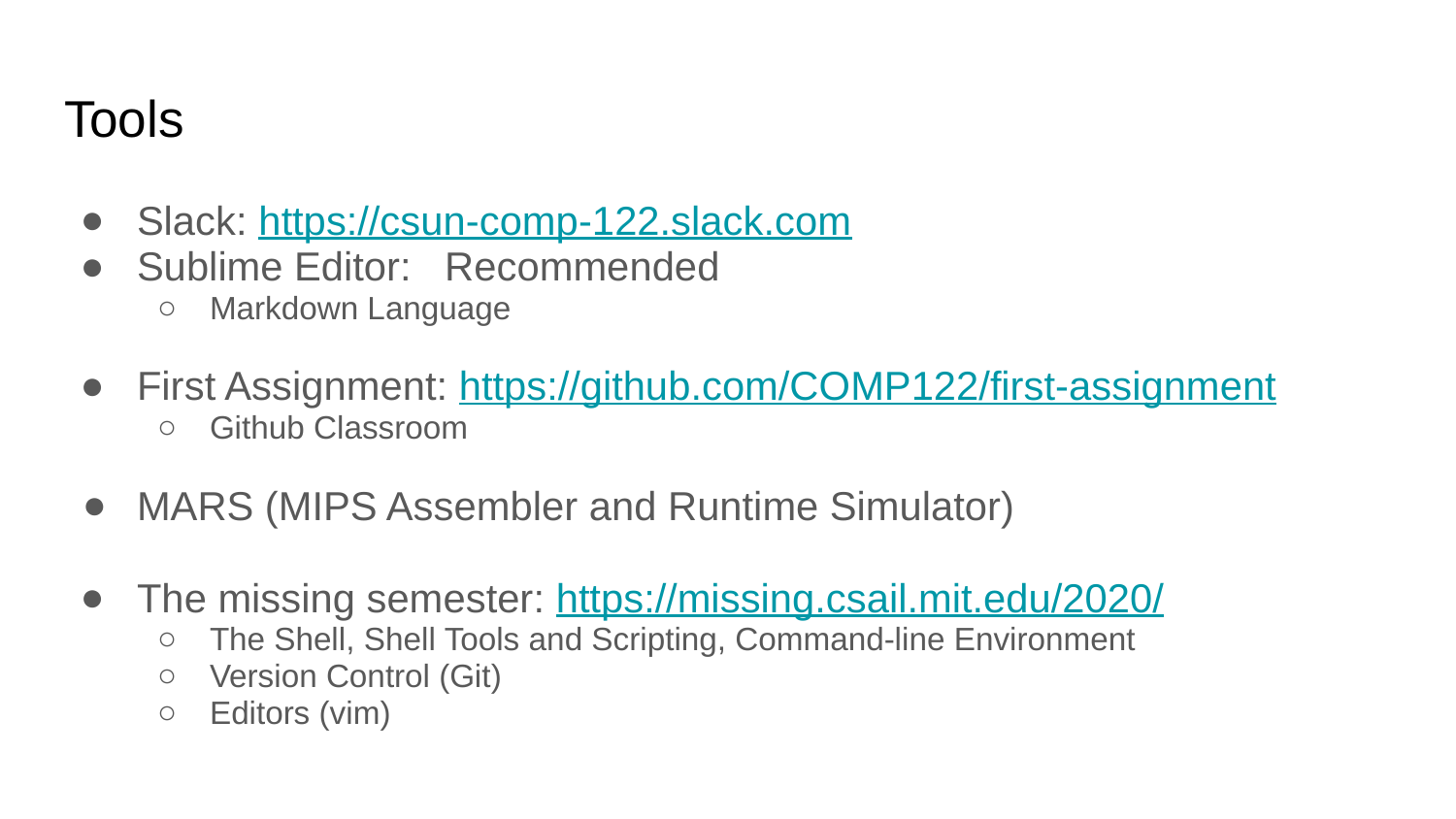

# Tools
Slack: https://csun-comp-122.slack.com
Sublime Editor:   Recommended
Markdown Language
First Assignment: https://github.com/COMP122/first-assignment
Github Classroom
MARS (MIPS Assembler and Runtime Simulator)
The missing semester: https://missing.csail.mit.edu/2020/
The Shell, Shell Tools and Scripting, Command-line Environment
Version Control (Git)
Editors (vim)